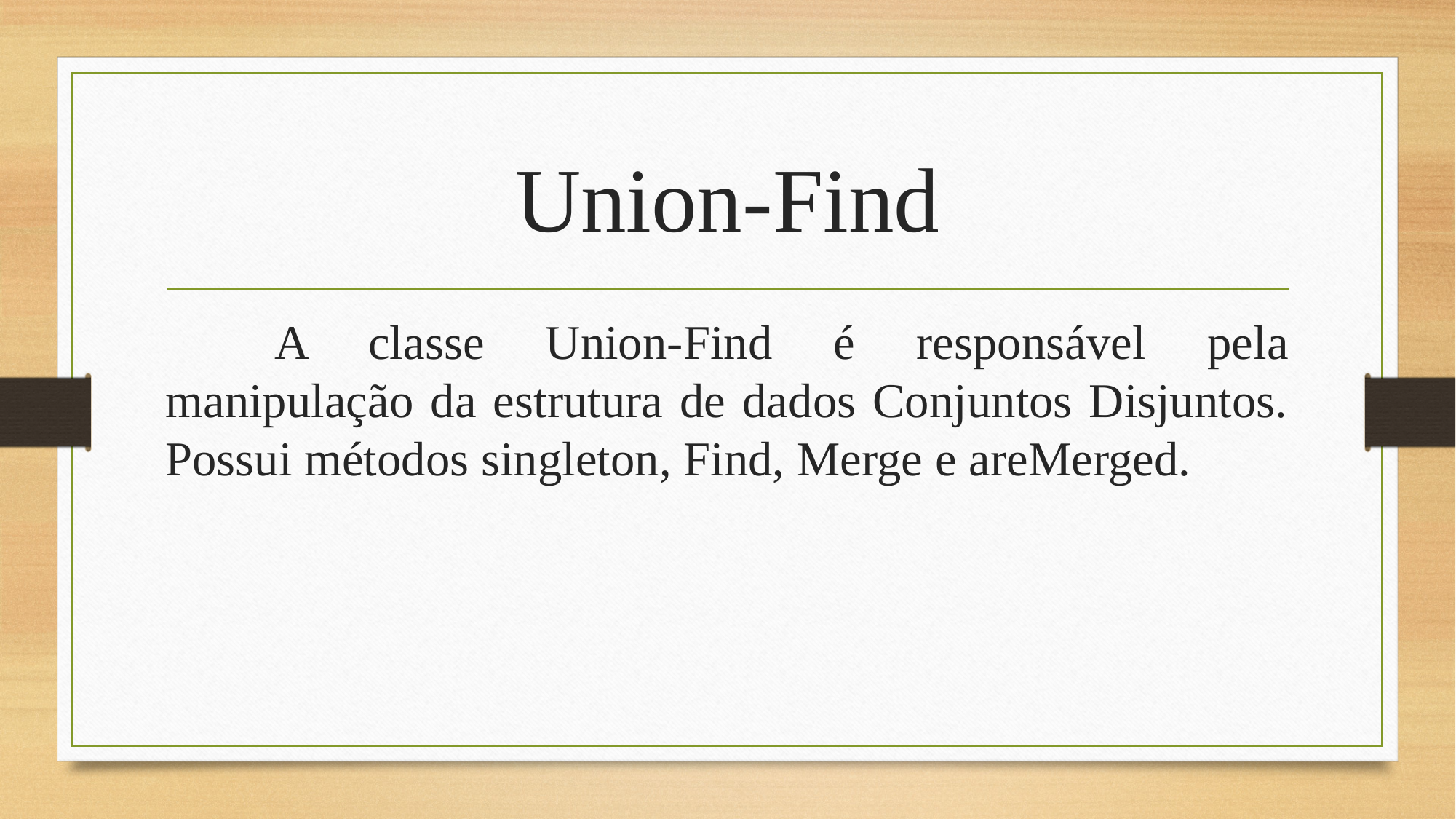

# Union-Find
	A classe Union-Find é responsável pela manipulação da estrutura de dados Conjuntos Disjuntos. Possui métodos singleton, Find, Merge e areMerged.